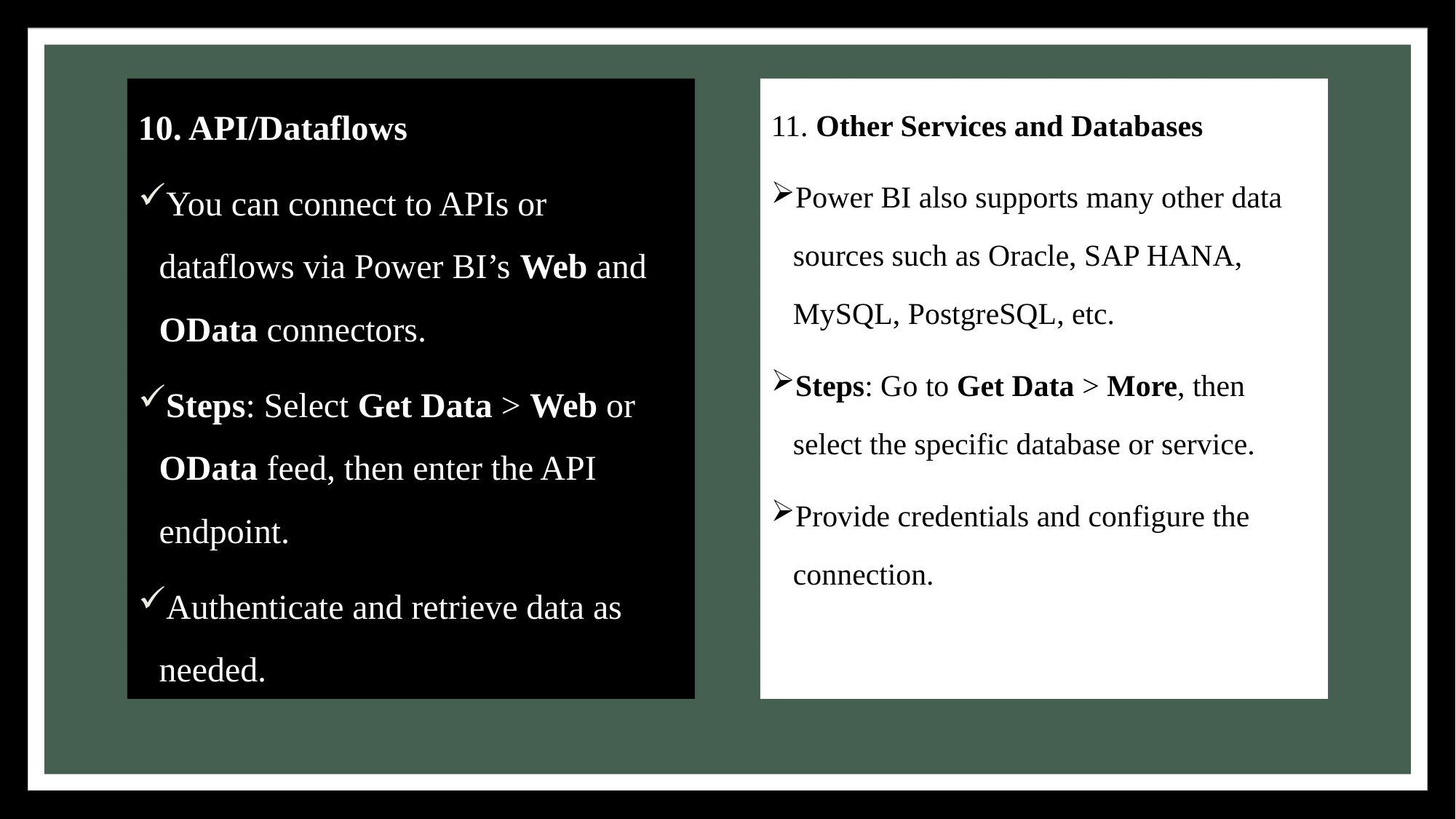

10. API/Dataflows
You can connect to APIs or dataflows via Power BI’s Web and OData connectors.
Steps: Select Get Data > Web or OData feed, then enter the API endpoint.
Authenticate and retrieve data as needed.

11. Other Services and Databases
Power BI also supports many other data sources such as Oracle, SAP HANA, MySQL, PostgreSQL, etc.
Steps: Go to Get Data > More, then select the specific database or service.
Provide credentials and configure the connection.